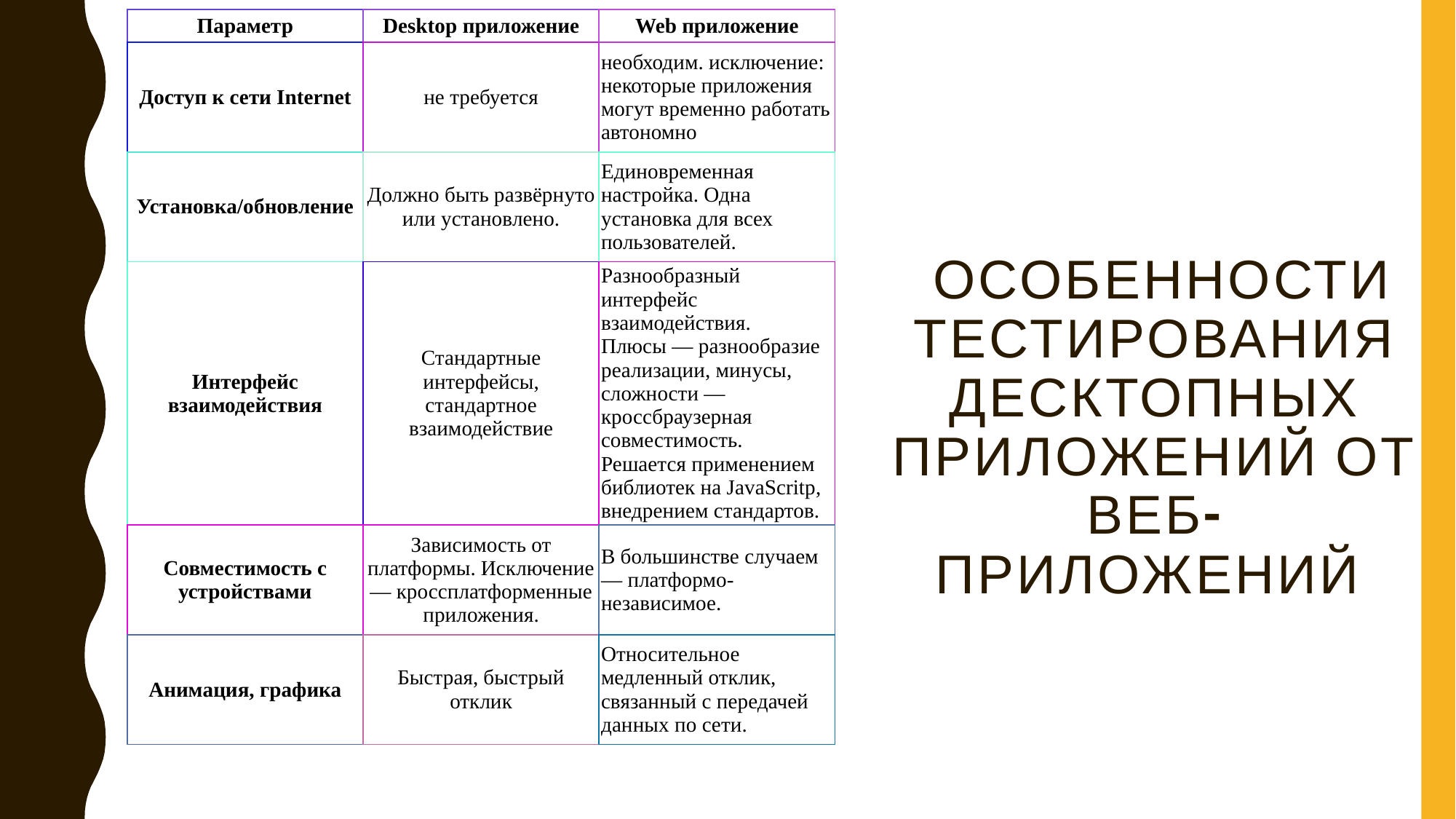

| Параметр | Desktop приложение | Web приложение |
| --- | --- | --- |
| Доступ к сети Internet | не требуется | необходим. исключение: некоторые приложения могут временно работать автономно |
| Установка/обновление | Должно быть развёрнуто или установлено. | Единовременная настройка. Одна установка для всех пользователей. |
| Интерфейс взаимодействия | Стандартные интерфейсы, стандартное взаимодействие | Разнообразный интерфейс взаимодействия. Плюсы — разнообразие реализации, минусы, сложности — кроссбраузерная совместимость. Решается применением библиотек на JavaScritp, внедрением стандартов. |
| Совместимость с устройствами | Зависимость от платформы. Исключение — кроссплатформенные приложения. | В большинстве случаем — платформо-независимое. |
| Анимация, графика | Быстрая, быстрый отклик | Относительное медленный отклик, связанный с передачей данных по сети. |
# особенности тестирования десктопных приложений от веб-приложений